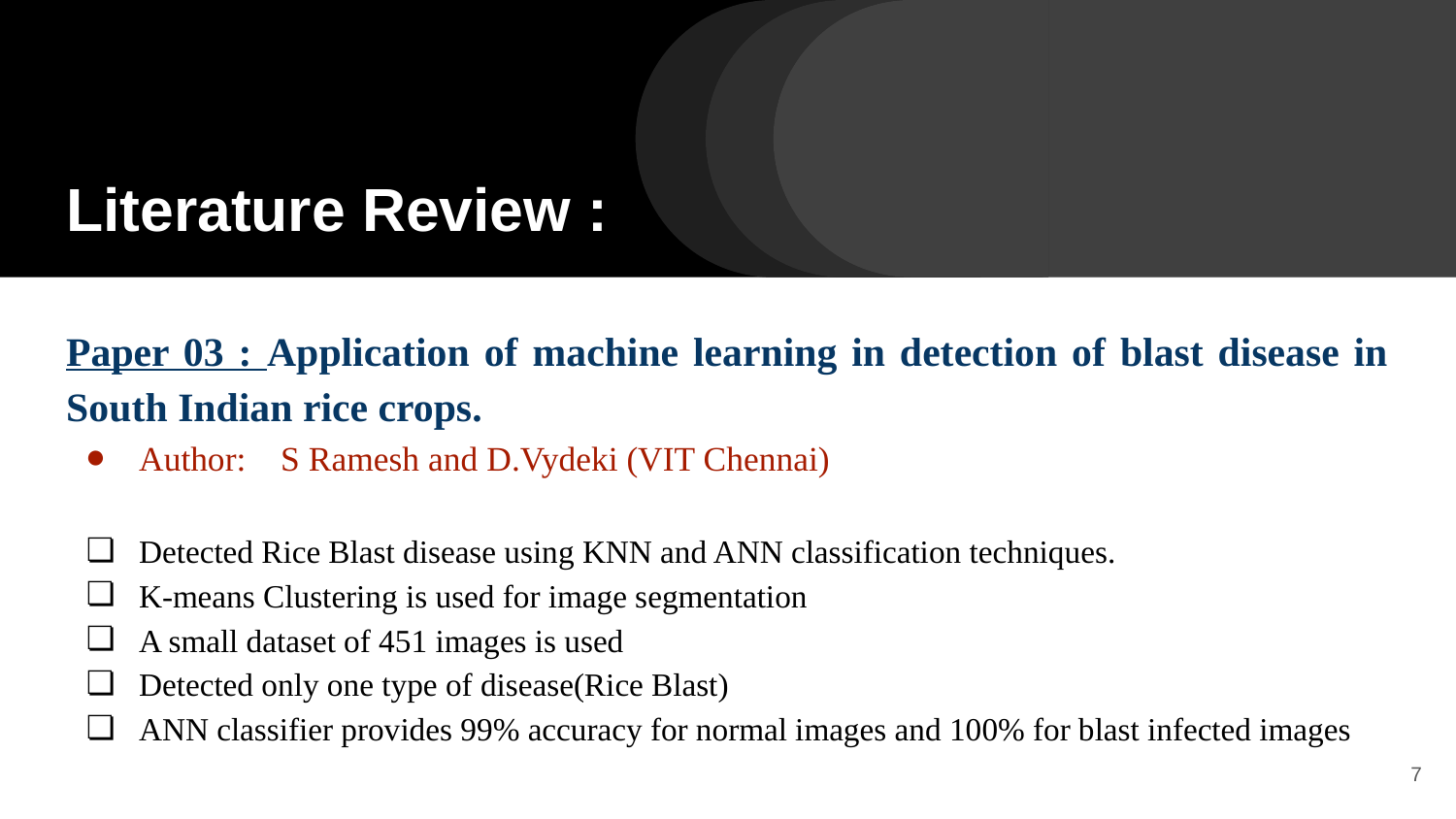

# Literature Review :
Paper 03 : Application of machine learning in detection of blast disease in South Indian rice crops.
Author:    S Ramesh and D.Vydeki (VIT Chennai)

Detected Rice Blast disease using KNN and ANN classification techniques.
K-means Clustering is used for image segmentation
A small dataset of 451 images is used
Detected only one type of disease(Rice Blast)
ANN classifier provides 99% accuracy for normal images and 100% for blast infected images

7